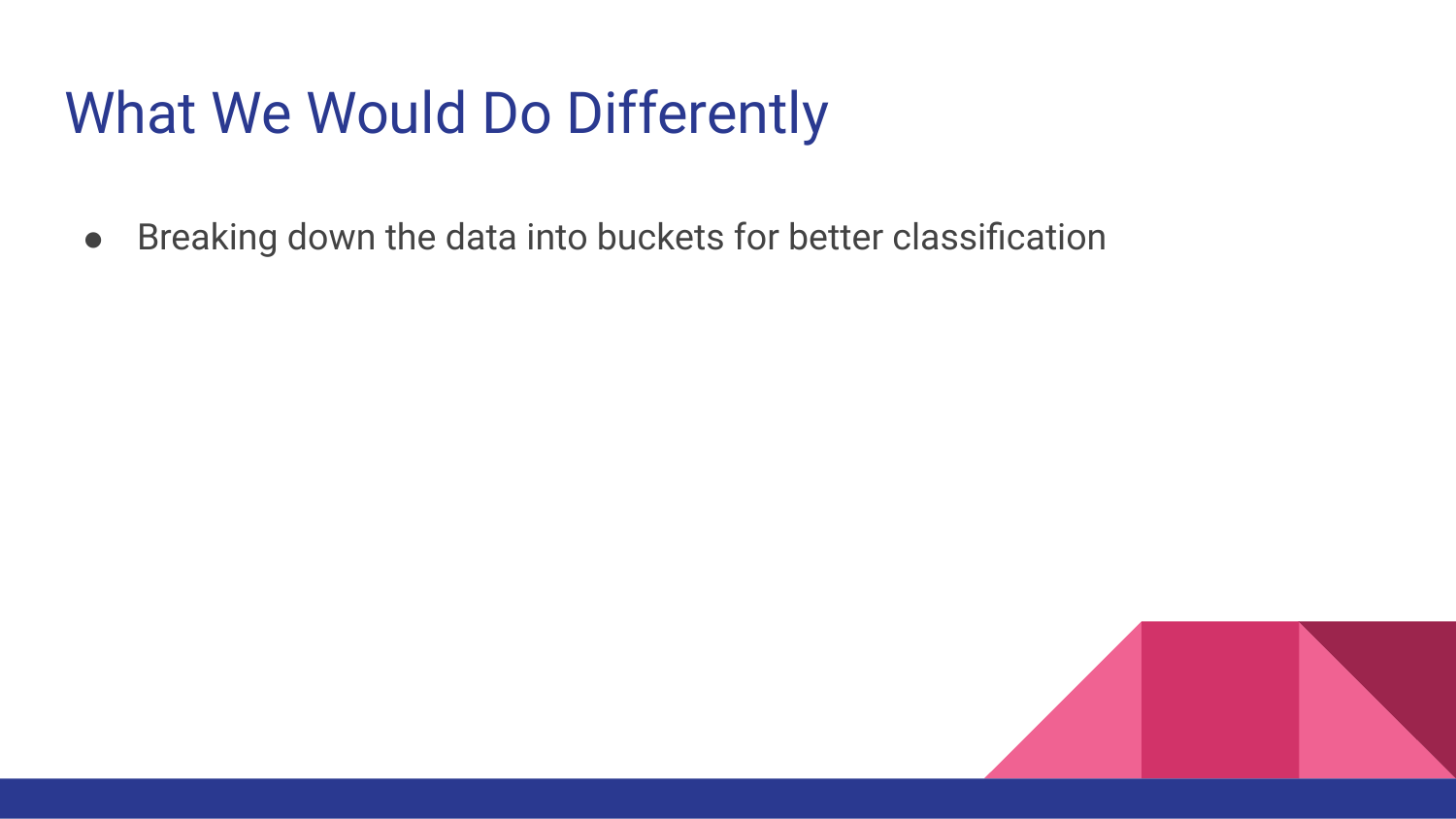

# What We Would Do Differently
Breaking down the data into buckets for better classification